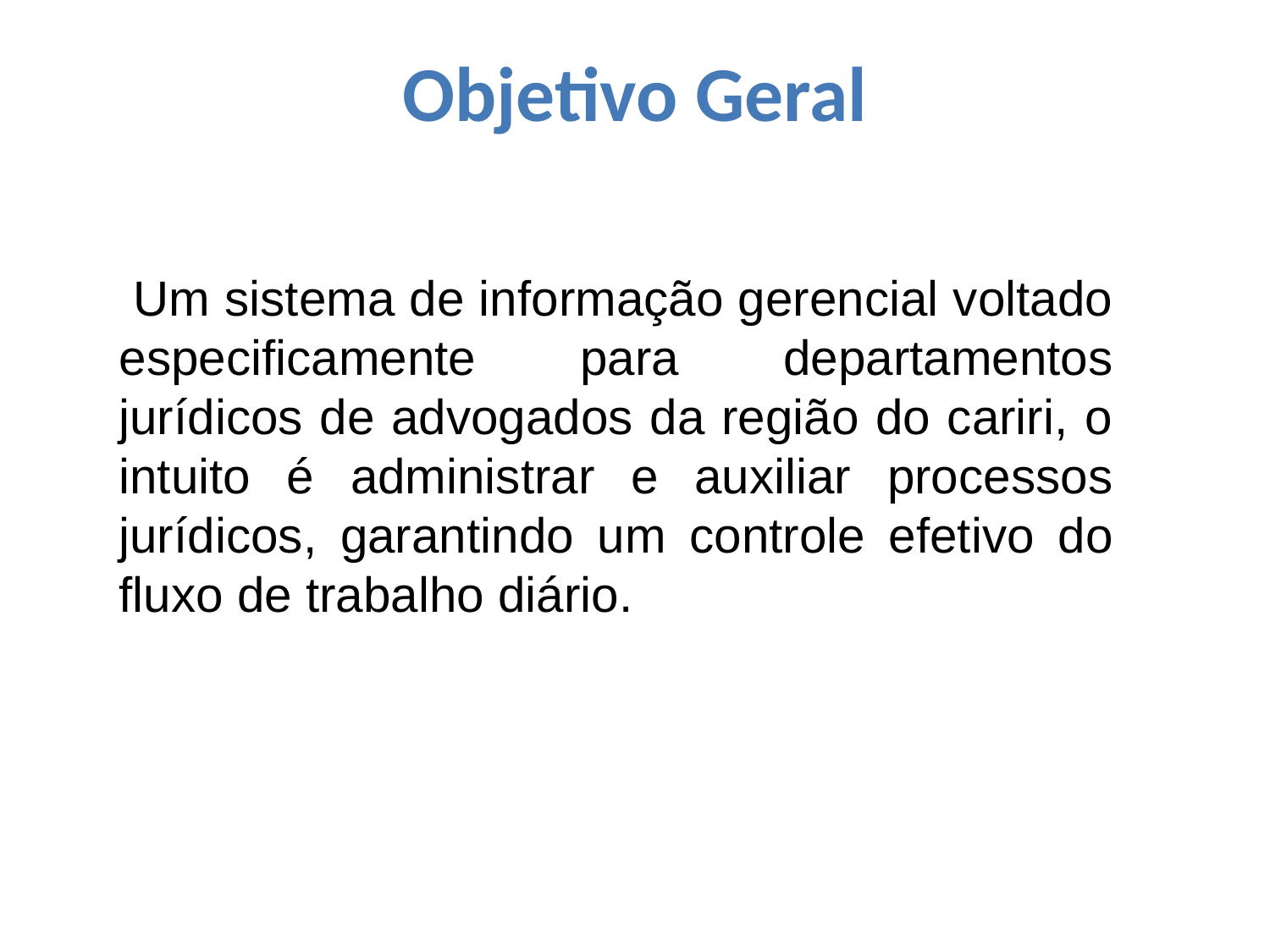

Objetivo Geral

 Um sistema de informação gerencial voltado especificamente para departamentos jurídicos de advogados da região do cariri, o intuito é administrar e auxiliar processos jurídicos, garantindo um controle efetivo do fluxo de trabalho diário.